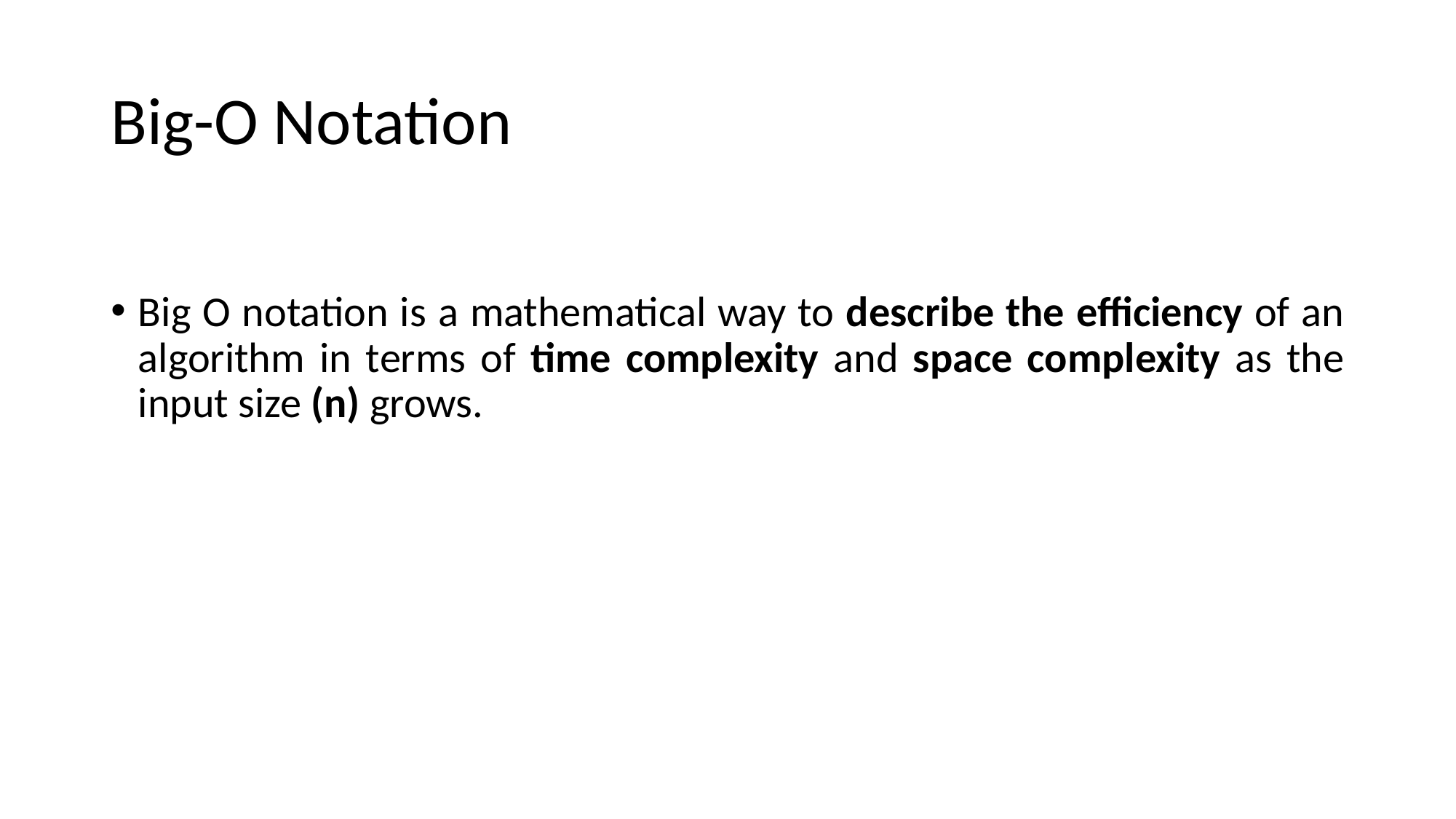

# Big-O Notation

Big O notation is a mathematical way to describe the efficiency of an algorithm in terms of time complexity and space complexity as the input size (n) grows.